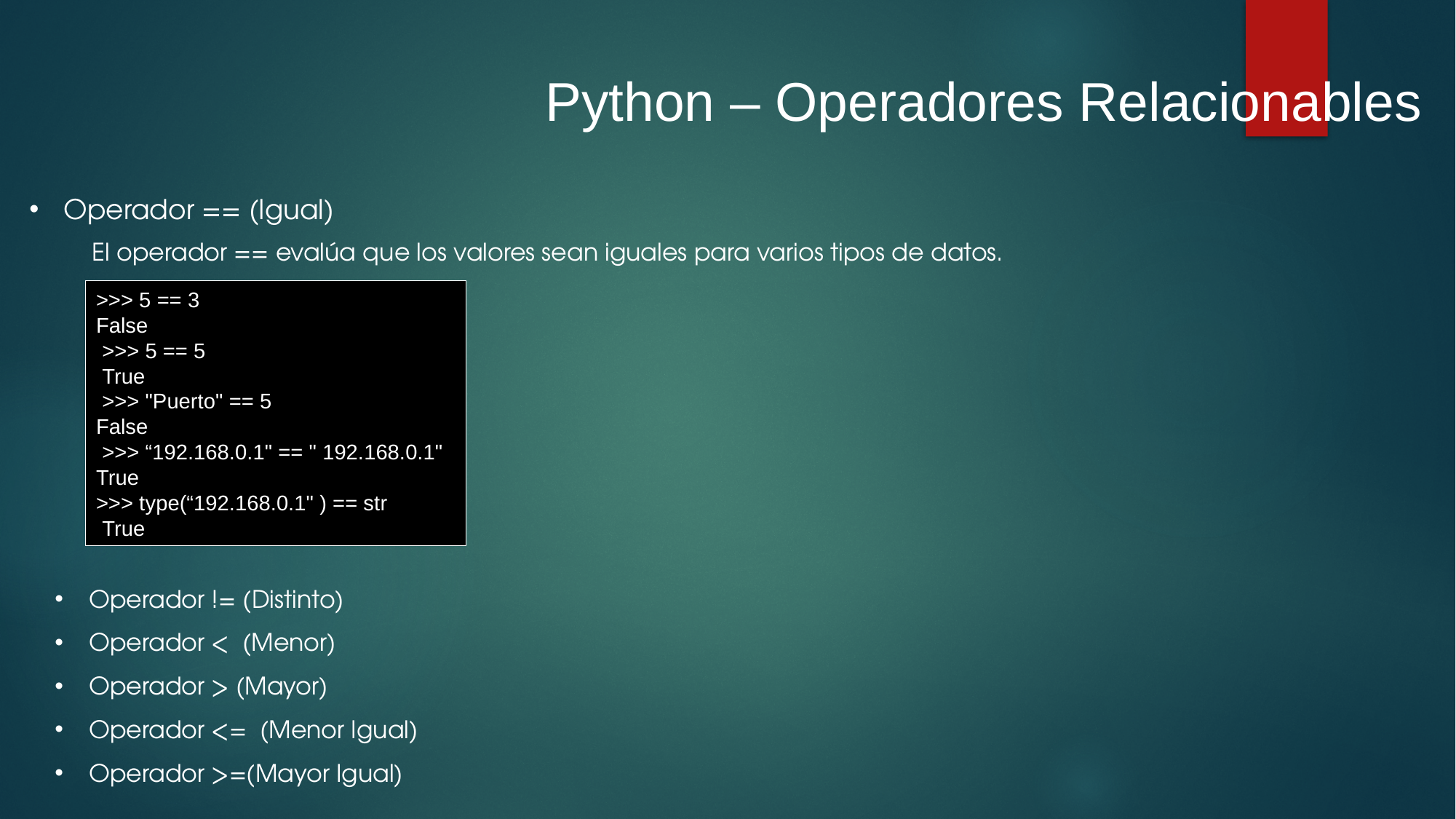

Python – Operadores Relacionables
Operador == (Igual)
El operador == evalúa que los valores sean iguales para varios tipos de datos.
>>> 5 == 3
False
 >>> 5 == 5
 True
 >>> "Puerto" == 5
False
 >>> “192.168.0.1" == " 192.168.0.1"
True
>>> type(“192.168.0.1" ) == str
 True
Operador != (Distinto)
Operador <  (Menor)
Operador > (Mayor)
Operador <=  (Menor Igual)
Operador >=(Mayor Igual)